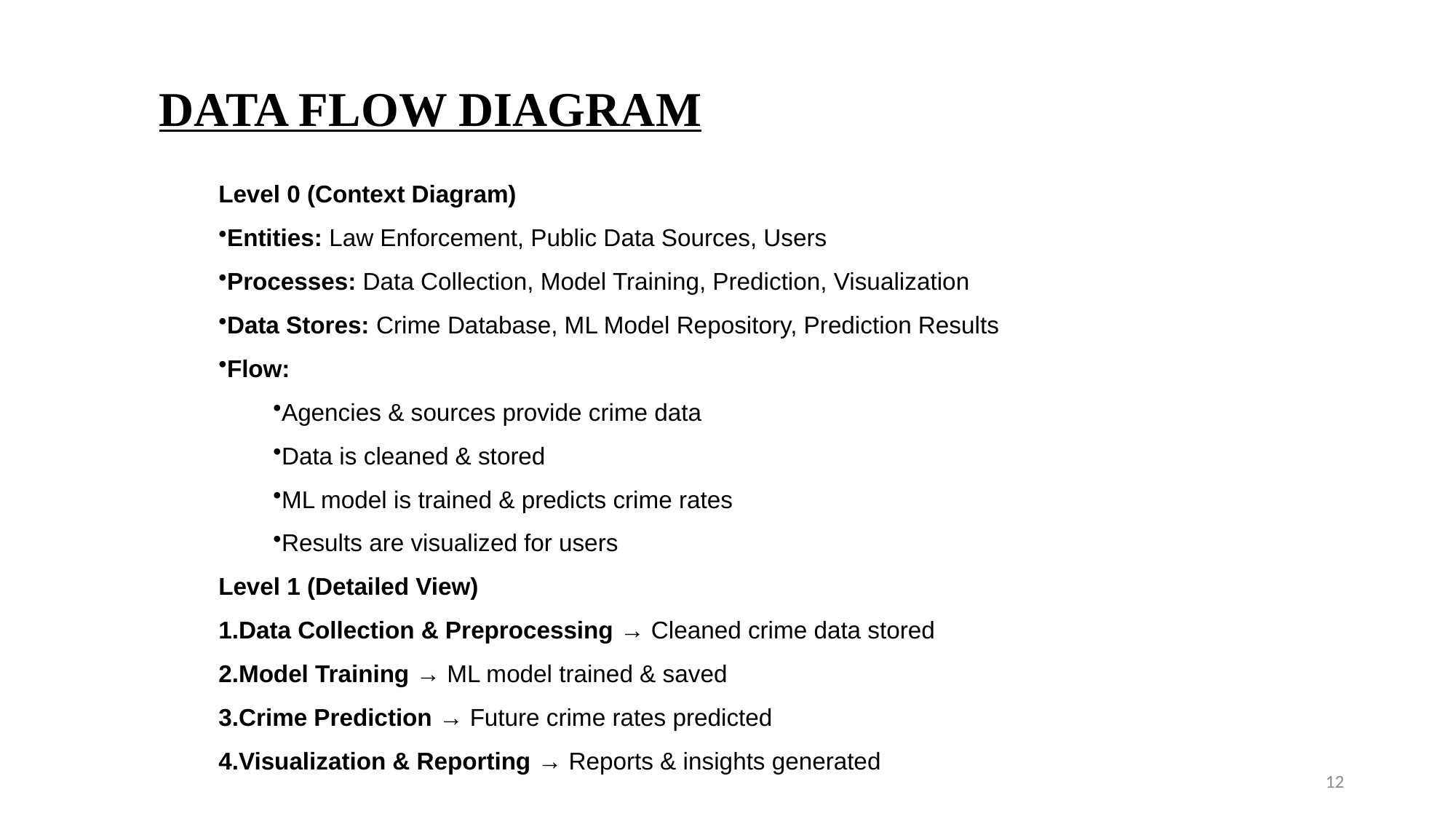

# DATA FLOW DIAGRAM
Level 0 (Context Diagram)
Entities: Law Enforcement, Public Data Sources, Users
Processes: Data Collection, Model Training, Prediction, Visualization
Data Stores: Crime Database, ML Model Repository, Prediction Results
Flow:
Agencies & sources provide crime data
Data is cleaned & stored
ML model is trained & predicts crime rates
Results are visualized for users
Level 1 (Detailed View)
Data Collection & Preprocessing → Cleaned crime data stored
Model Training → ML model trained & saved
Crime Prediction → Future crime rates predicted
Visualization & Reporting → Reports & insights generated

12